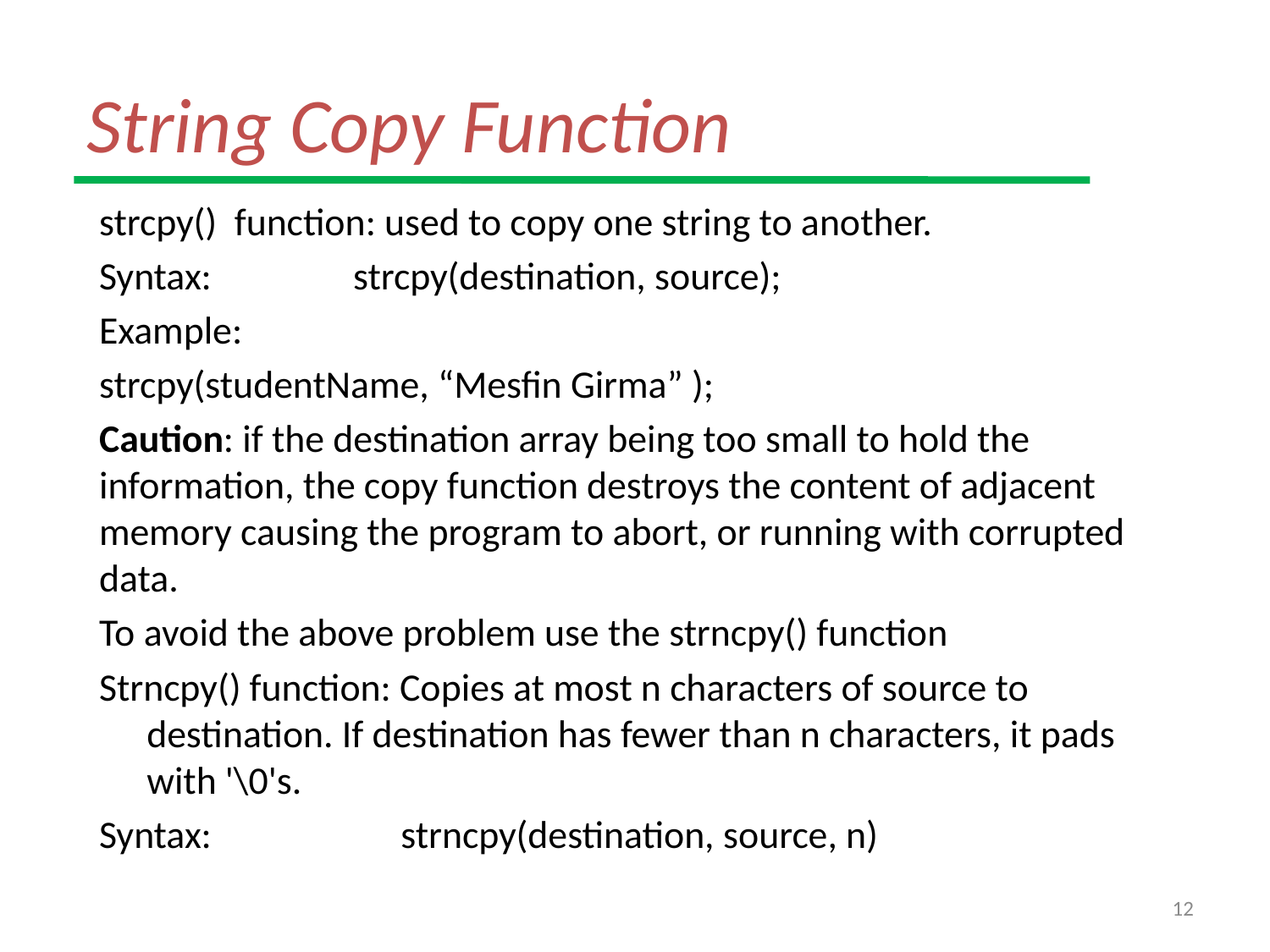

# String Copy Function
strcpy()  function: used to copy one string to another.
Syntax: 		strcpy(destination, source);
Example:
strcpy(studentName, “Mesfin Girma” );
Caution: if the destination array being too small to hold the information, the copy function destroys the content of adjacent memory causing the program to abort, or running with corrupted data.
To avoid the above problem use the strncpy() function
Strncpy() function: Copies at most n characters of source to destination. If destination has fewer than n characters, it pads  with '\0's.
Syntax:		strncpy(destination, source, n)

12